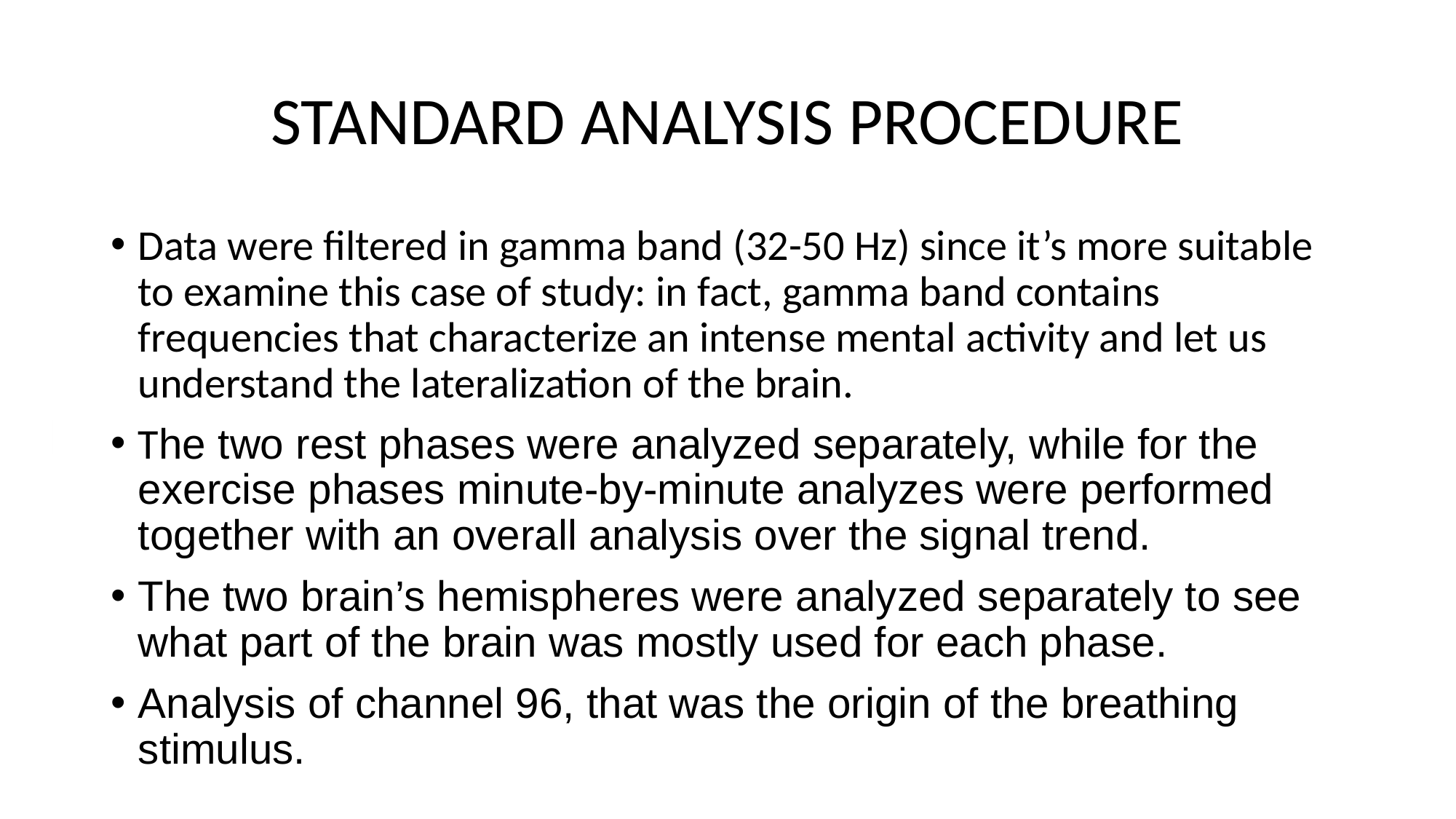

# STANDARD ANALYSIS PROCEDURE
Data were filtered in gamma band (32-50 Hz) since it’s more suitable to examine this case of study: in fact, gamma band contains frequencies that characterize an intense mental activity and let us understand the lateralization of the brain.
The two rest phases were analyzed separately, while for the exercise phases minute-by-minute analyzes were performed together with an overall analysis over the signal trend.
The two brain’s hemispheres were analyzed separately to see what part of the brain was mostly used for each phase.
Analysis of channel 96, that was the origin of the breathing stimulus.